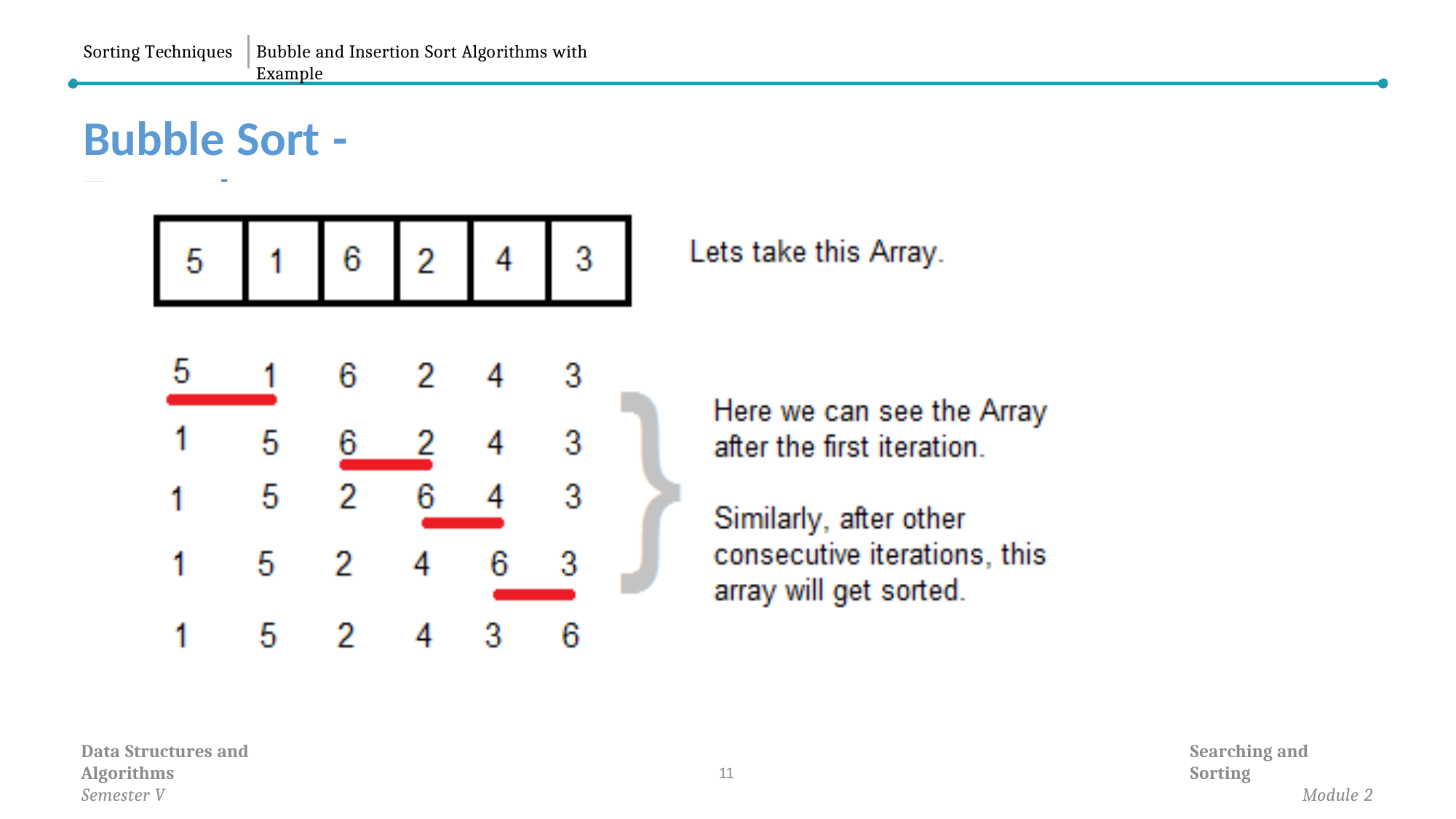

Sorting Techniques
Bubble and Insertion Sort Algorithms with Example

Bubble Sort - Example

Data Structures and Algorithms
Semester V
Searching and Sorting
Module 2
11